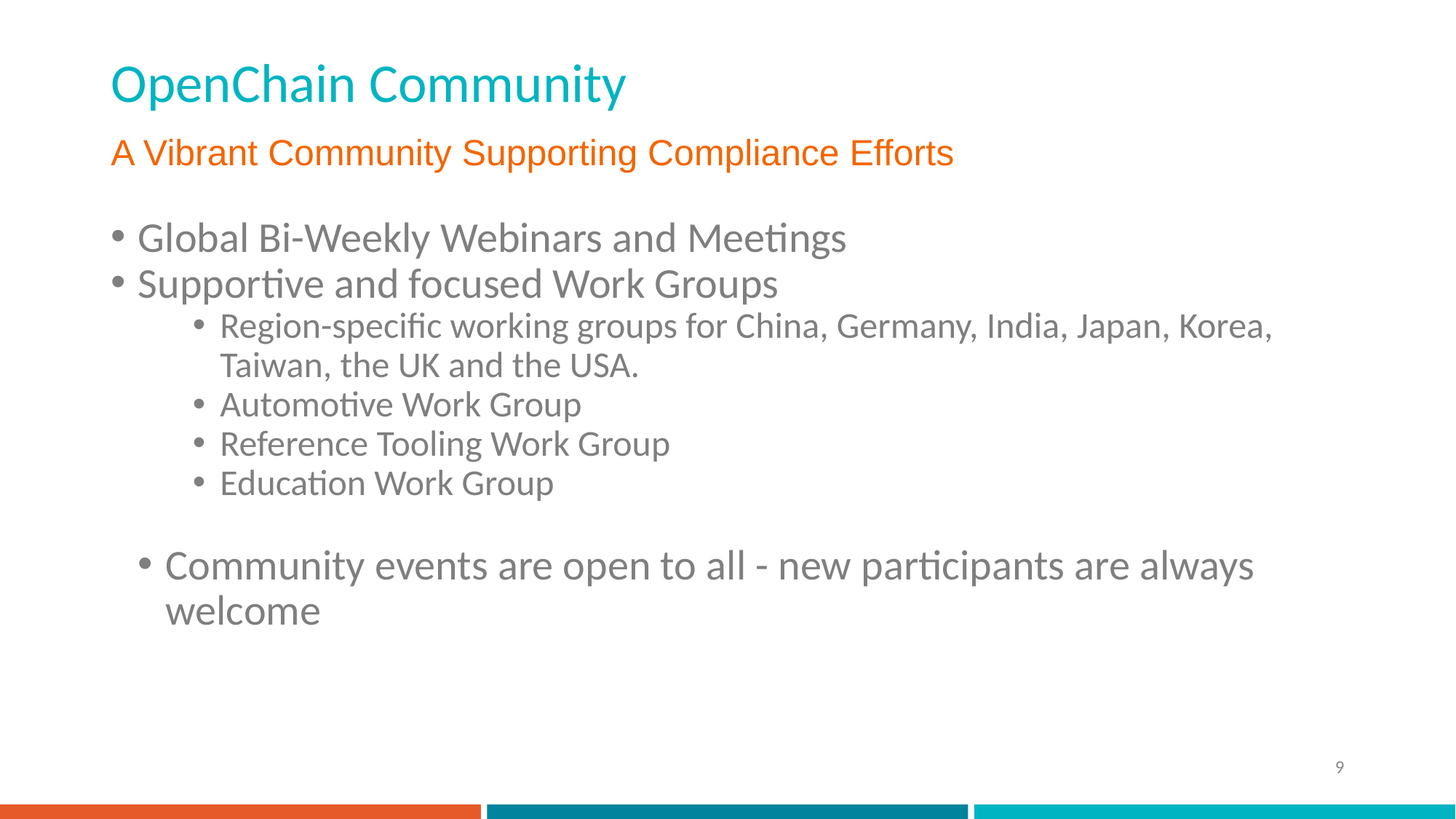

# OpenChain Community
A Vibrant Community Supporting Compliance Efforts
Global Bi-Weekly Webinars and Meetings
Supportive and focused Work Groups
Region-specific working groups for China, Germany, India, Japan, Korea, Taiwan, the UK and the USA.
Automotive Work Group
Reference Tooling Work Group
Education Work Group

Community events are open to all - new participants are always welcome

9